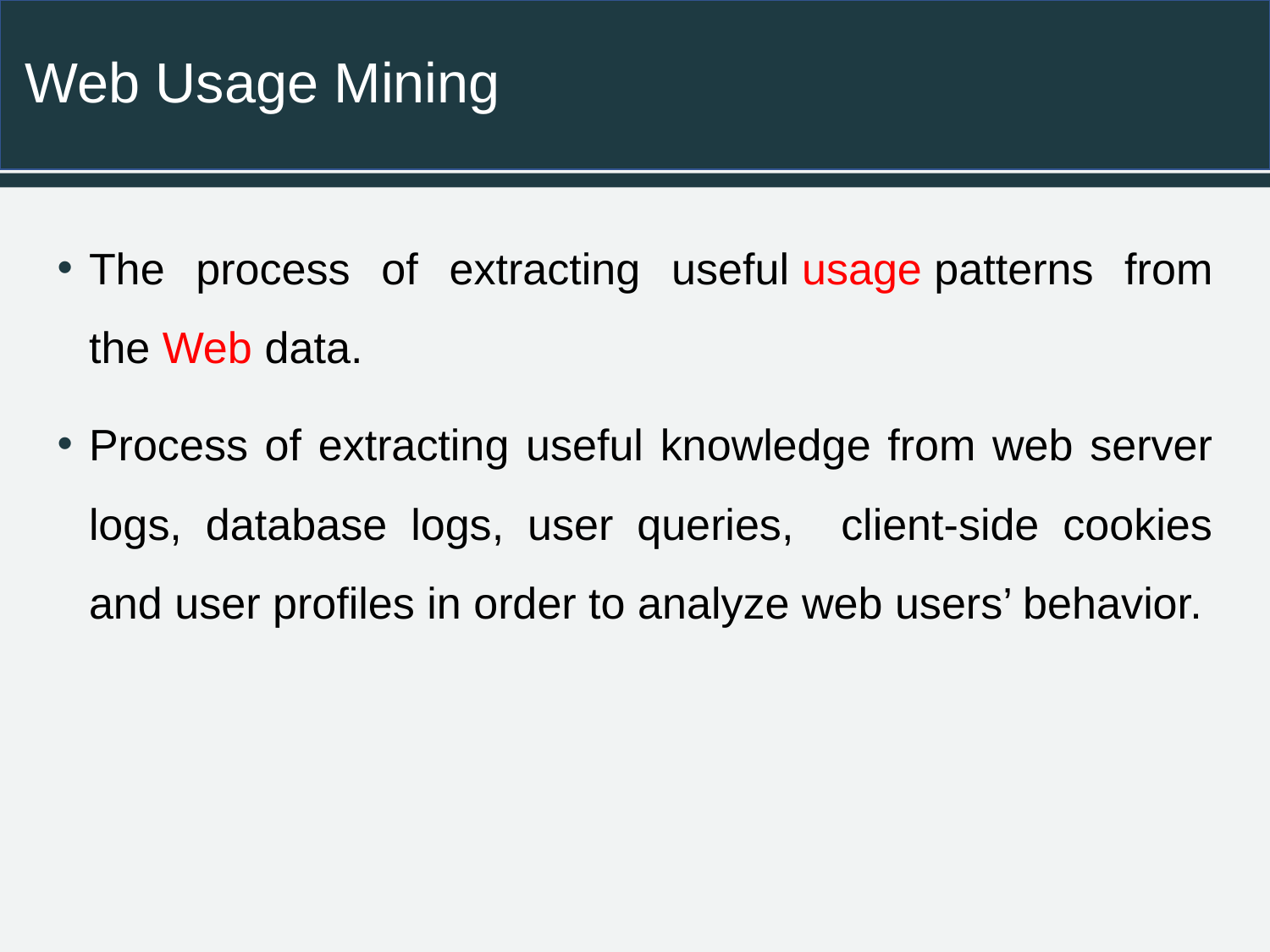

# Web Usage Mining
The process of extracting useful usage patterns from the Web data.
Process of extracting useful knowledge from web server logs, database logs, user queries,  client-side cookies and user profiles in order to analyze web users’ behavior.